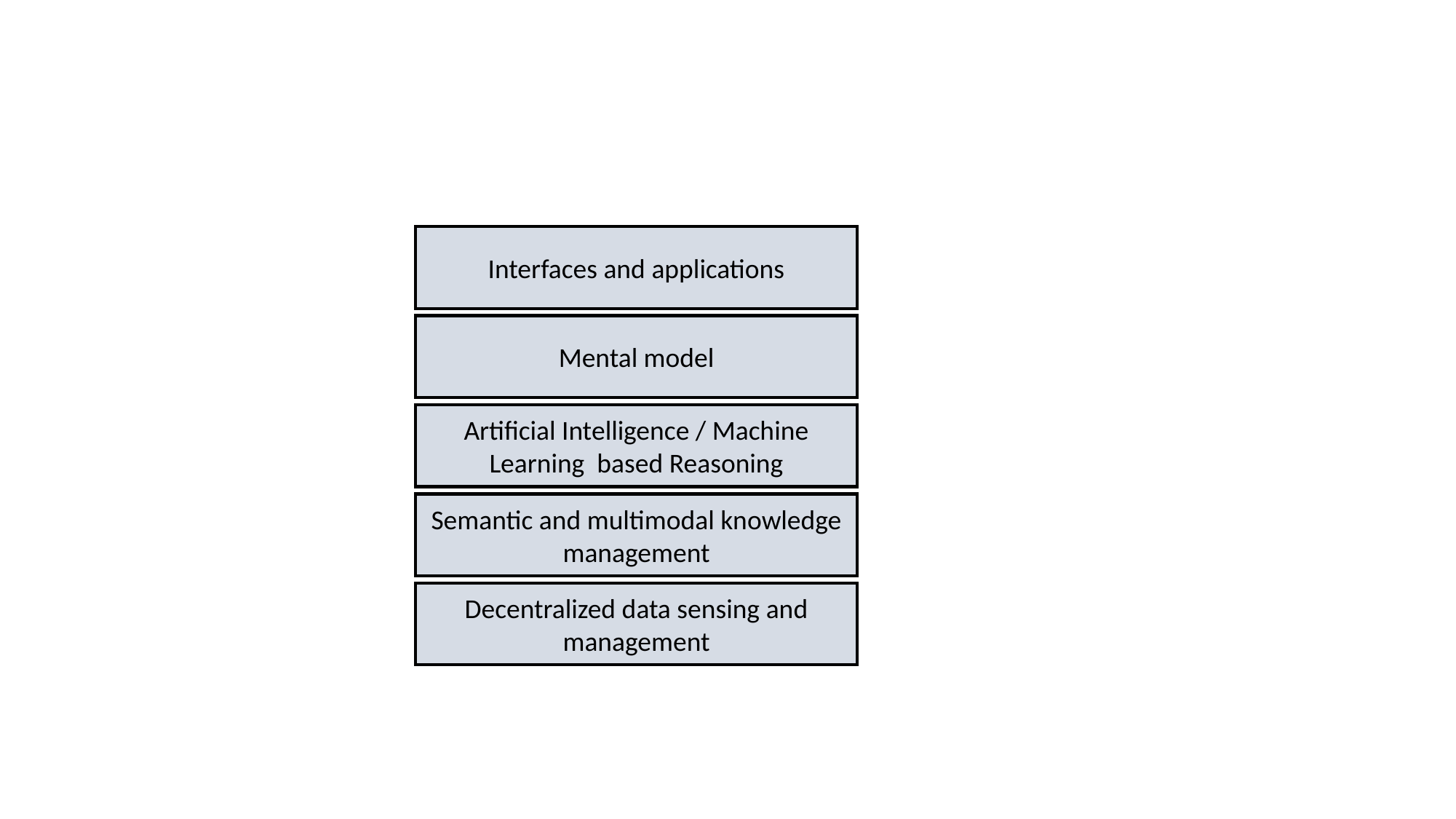

Interfaces and applications
Mental model
Artificial Intelligence / Machine Learning  based Reasoning
Semantic and multimodal knowledge management
Decentralized data sensing and management